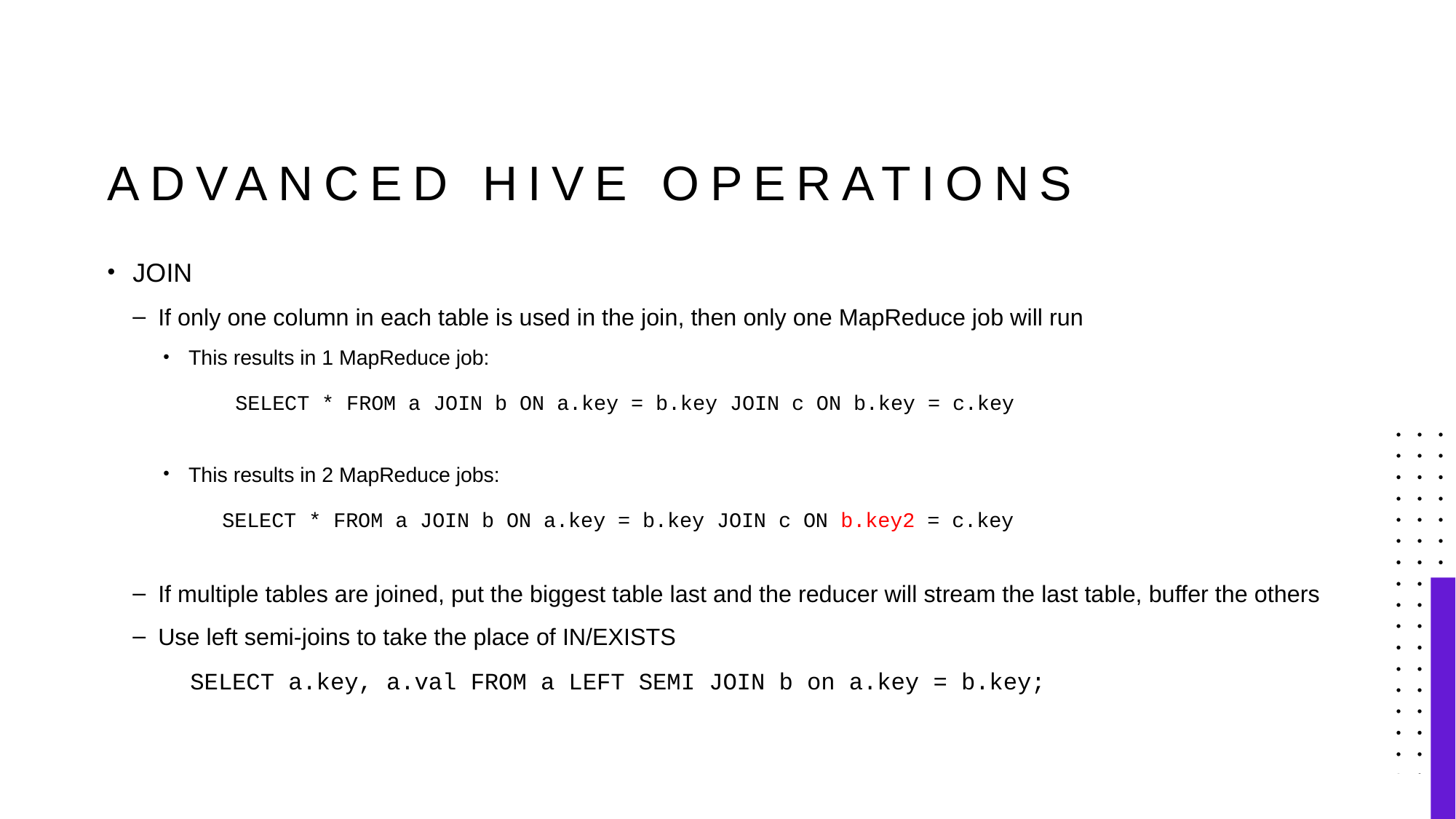

# Advanced Hive Operations
JOIN
If only one column in each table is used in the join, then only one MapReduce job will run
This results in 1 MapReduce job:
SELECT * FROM a JOIN b ON a.key = b.key JOIN c ON b.key = c.key
This results in 2 MapReduce jobs:
SELECT * FROM a JOIN b ON a.key = b.key JOIN c ON b.key2 = c.key
If multiple tables are joined, put the biggest table last and the reducer will stream the last table, buffer the others
Use left semi-joins to take the place of IN/EXISTS
SELECT a.key, a.val FROM a LEFT SEMI JOIN b on a.key = b.key;